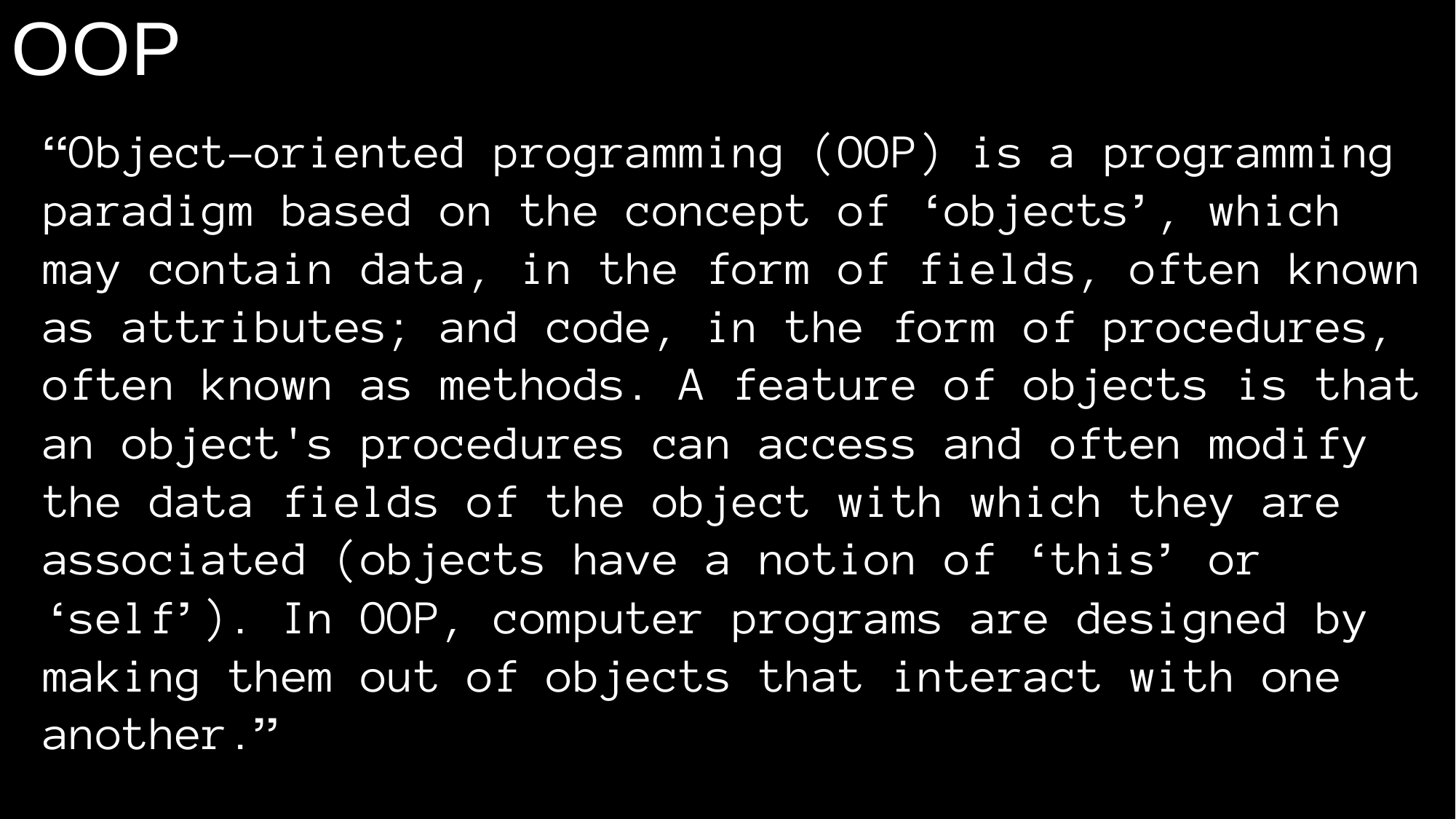

# OOP
“Object-oriented programming (OOP) is a programming paradigm based on the concept of ‘objects’, which may contain data, in the form of fields, often known as attributes; and code, in the form of procedures, often known as methods. A feature of objects is that an object's procedures can access and often modify the data fields of the object with which they are associated (objects have a notion of ‘this’ or ‘self’). In OOP, computer programs are designed by making them out of objects that interact with one another.”